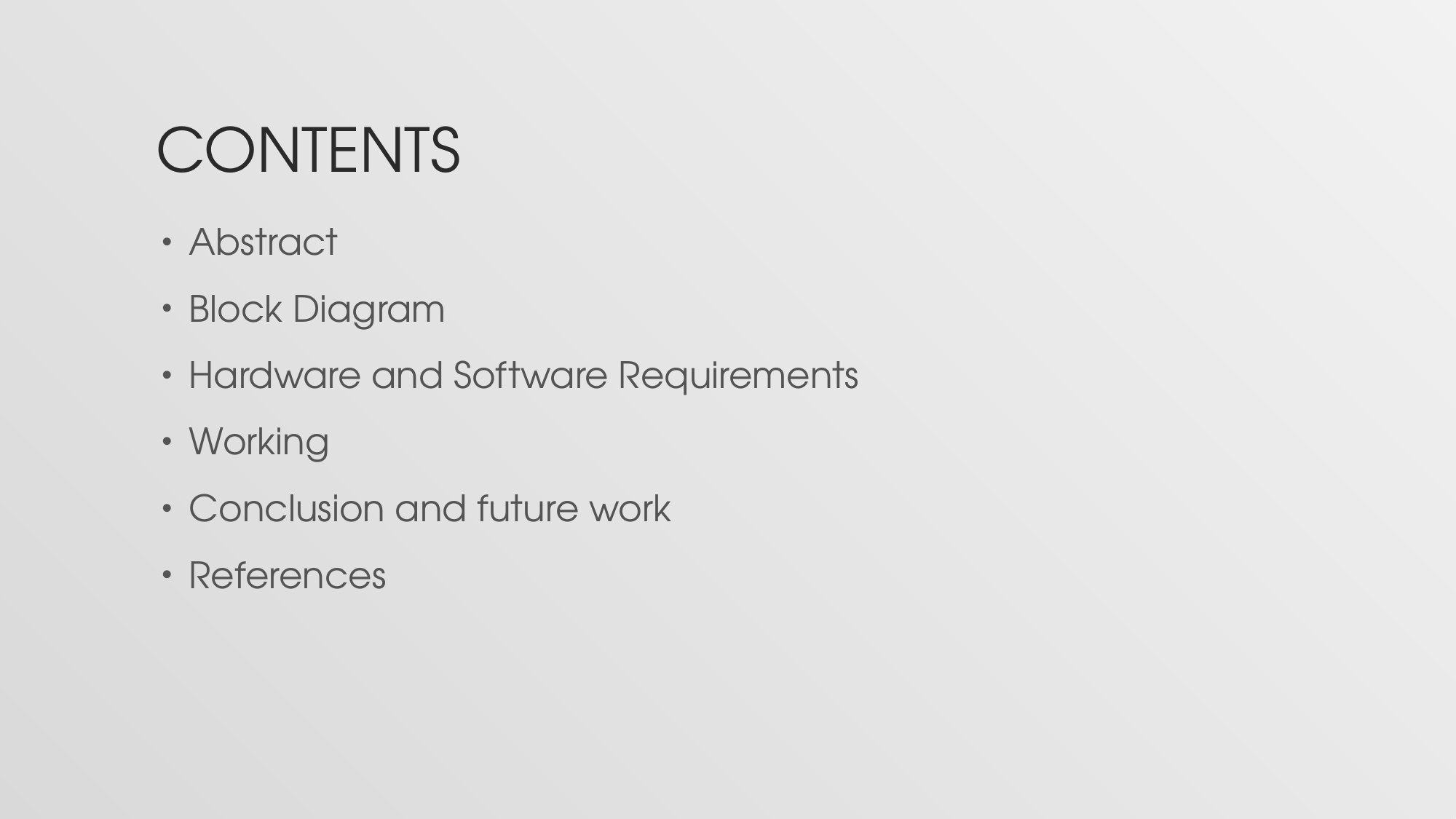

# contents
Abstract
Block Diagram
Hardware and Software Requirements
Working
Conclusion and future work
References